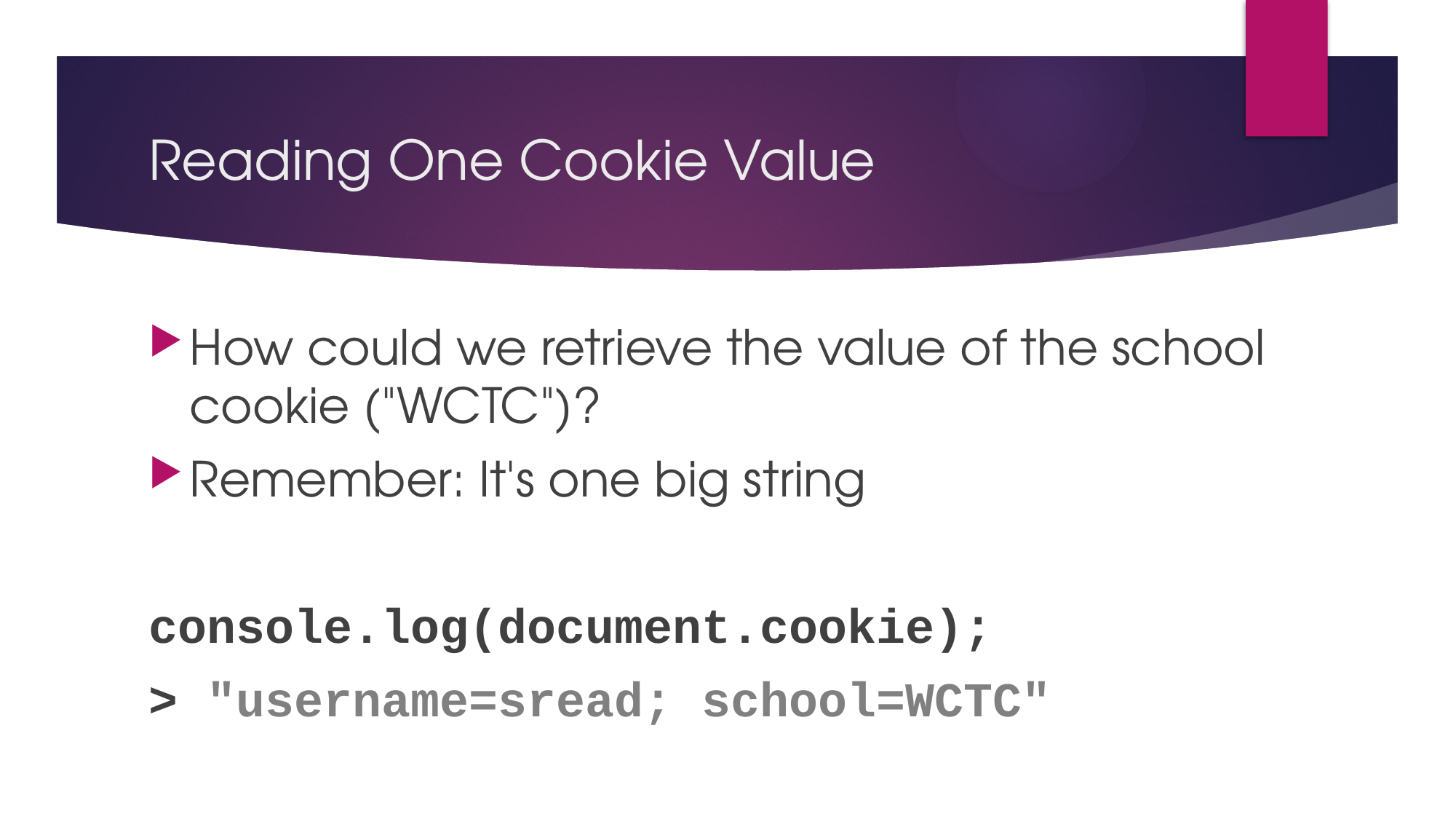

# Reading One Cookie Value
How could we retrieve the value of the school cookie ("WCTC")?
Remember: It's one big string

console.log(document.cookie);
> "username=sread; school=WCTC"